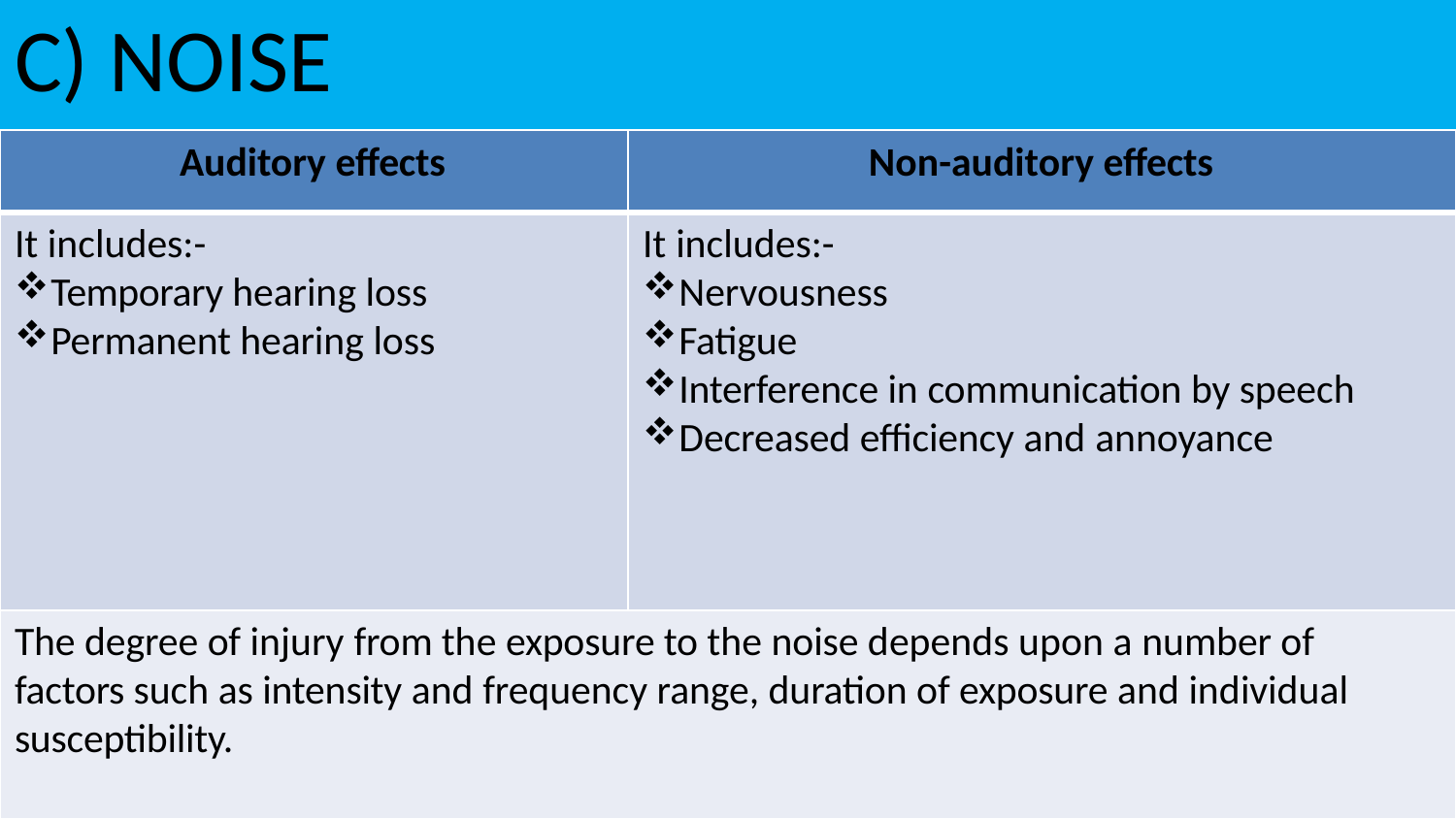

# C) NOISE

Auditory effects
Non-auditory effects
It includes:-
Temporary hearing loss
Permanent hearing loss
It includes:-
Nervousness
Fatigue
Interference in communication by speech
Decreased efficiency and annoyance

The degree of injury from the exposure to the noise depends upon a number of  factors such as intensity and frequency range, duration of exposure and individual  susceptibility.